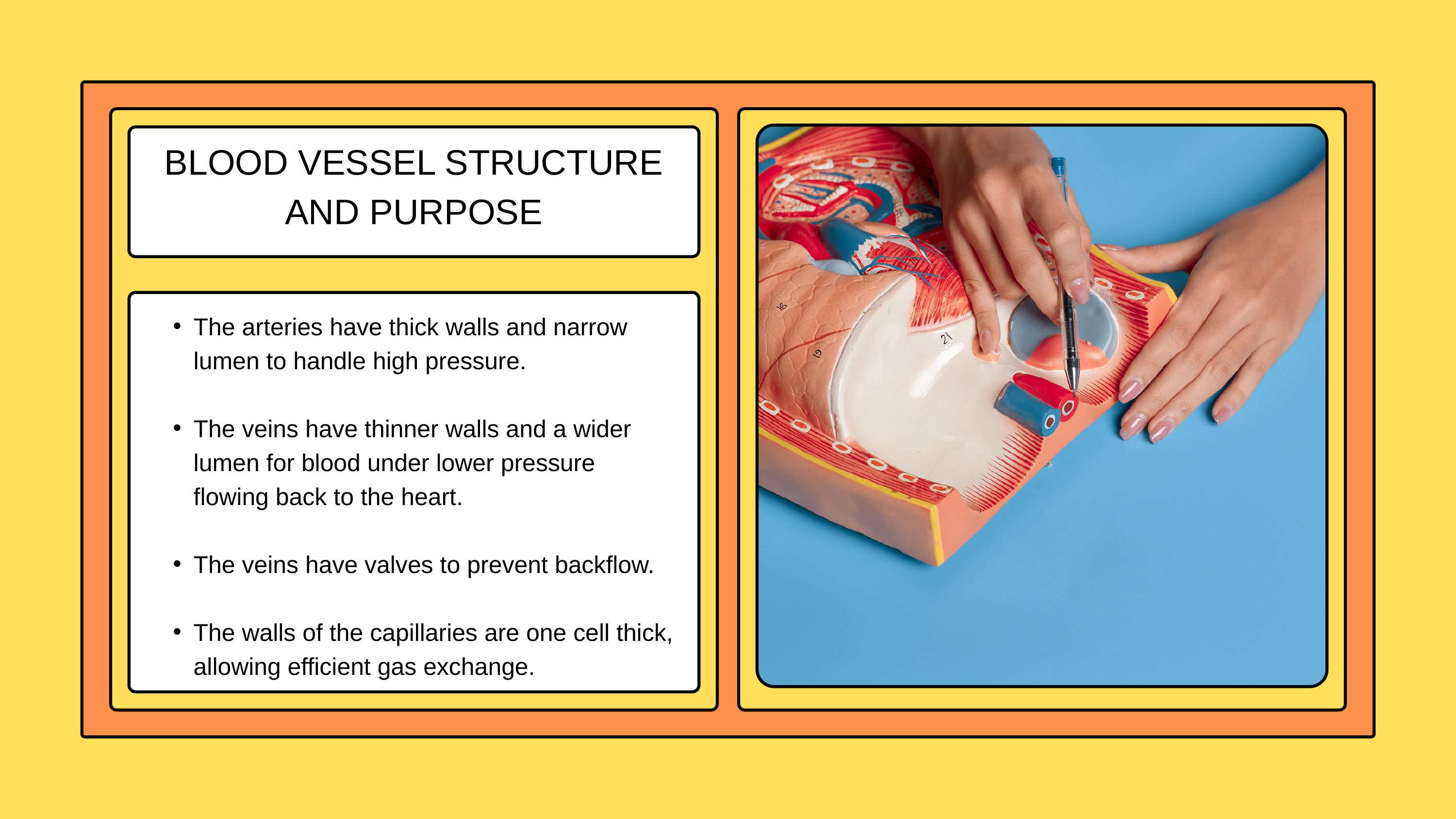

BLOOD VESSEL STRUCTURE AND PURPOSE

The arteries have thick walls and narrow lumen to handle high pressure.

The veins have thinner walls and a wider lumen for blood under lower pressure flowing back to the heart.

The veins have valves to prevent backflow.

The walls of the capillaries are one cell thick, allowing efficient gas exchange.